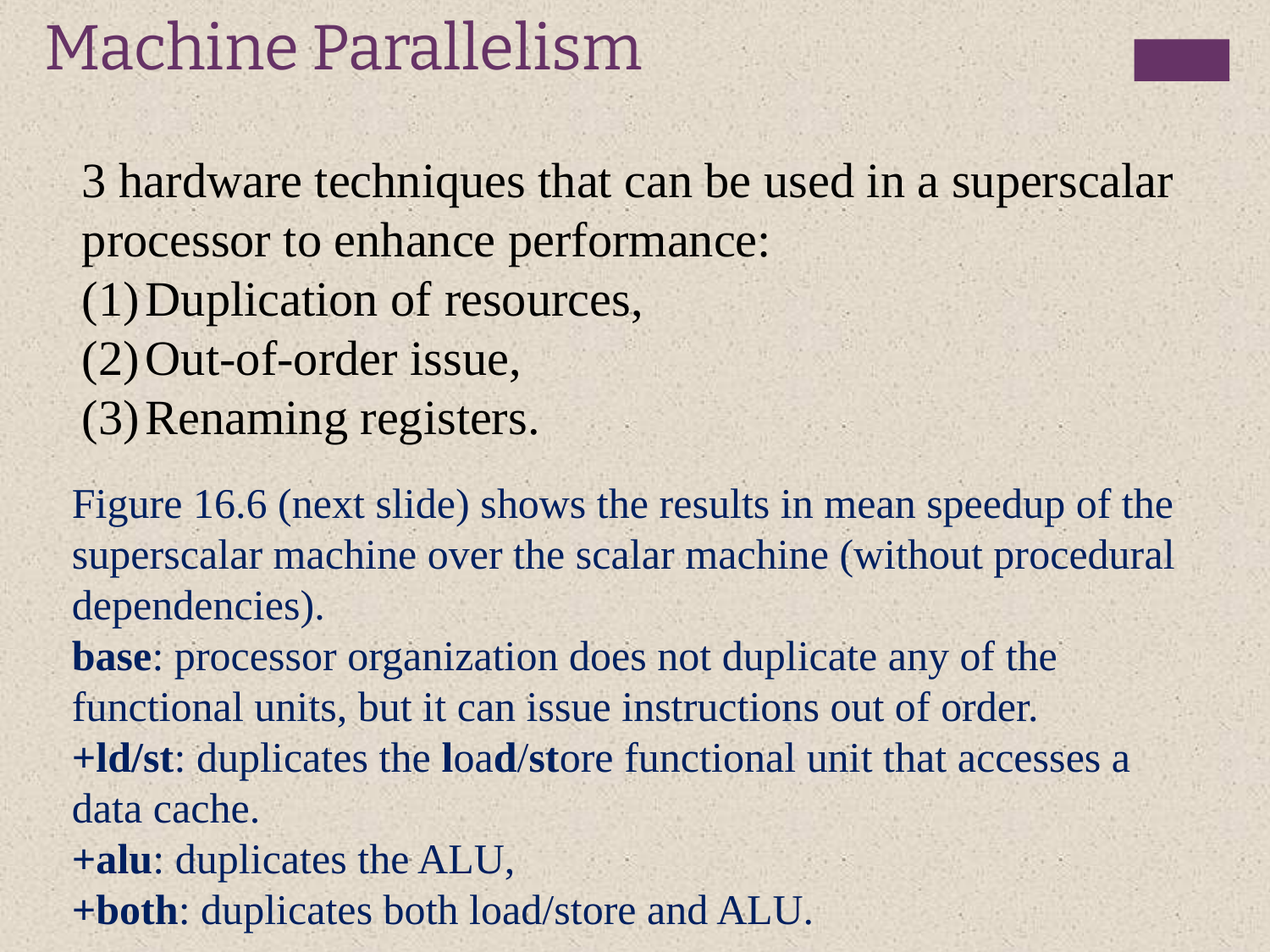

Machine Parallelism
3 hardware techniques that can be used in a superscalar processor to enhance performance:
Duplication of resources,
Out-of-order issue,
Renaming registers.
Figure 16.6 (next slide) shows the results in mean speedup of the superscalar machine over the scalar machine (without procedural dependencies).
base: processor organization does not duplicate any of the functional units, but it can issue instructions out of order.
+ld/st: duplicates the load/store functional unit that accesses a data cache.
+alu: duplicates the ALU,
+both: duplicates both load/store and ALU.